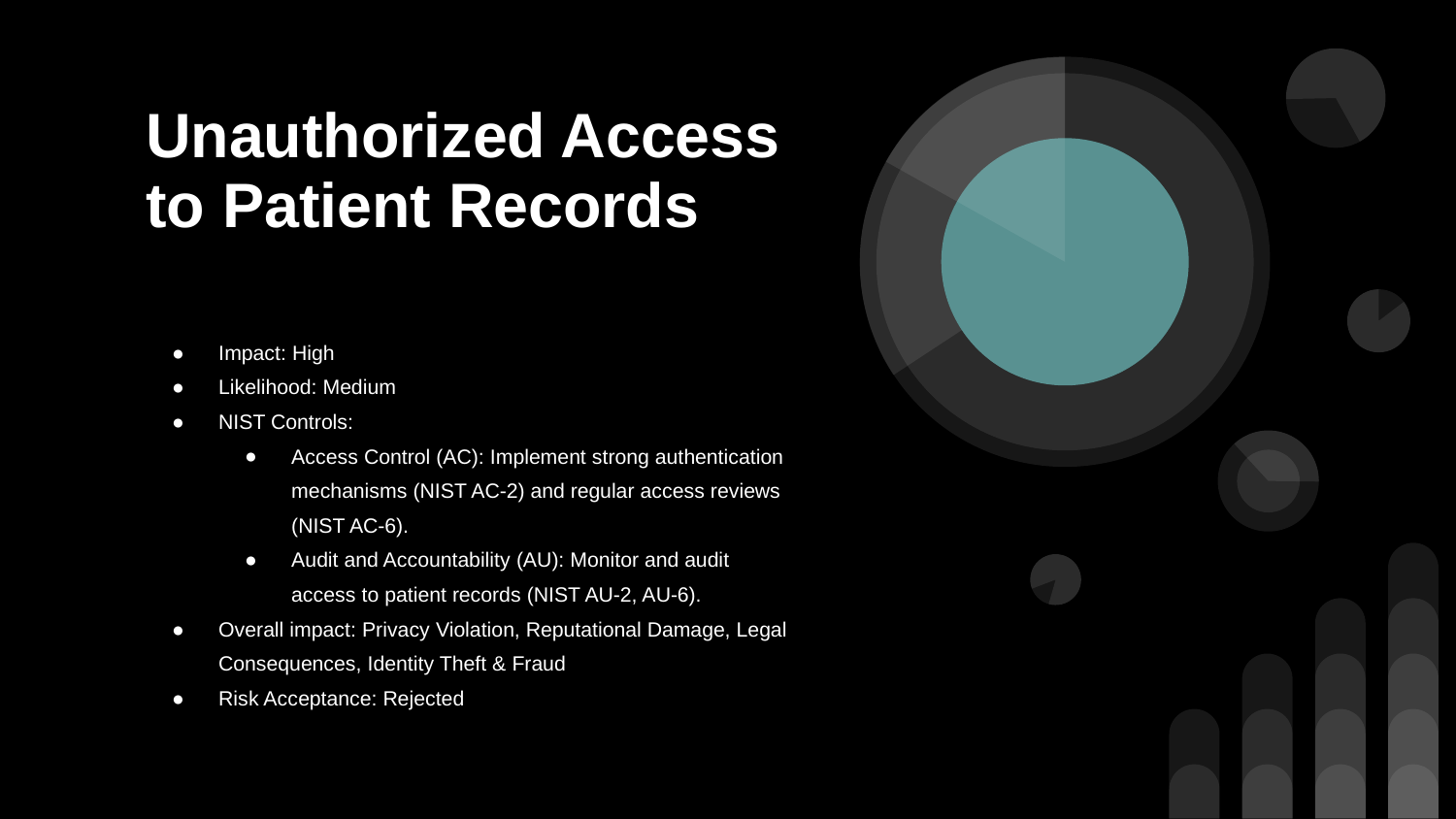

# Unauthorized Access to Patient Records
Impact: High
Likelihood: Medium
NIST Controls:
Access Control (AC): Implement strong authentication mechanisms (NIST AC-2) and regular access reviews (NIST AC-6).
Audit and Accountability (AU): Monitor and audit access to patient records (NIST AU-2, AU-6).
Overall impact: Privacy Violation, Reputational Damage, Legal Consequences, Identity Theft & Fraud
Risk Acceptance: Rejected